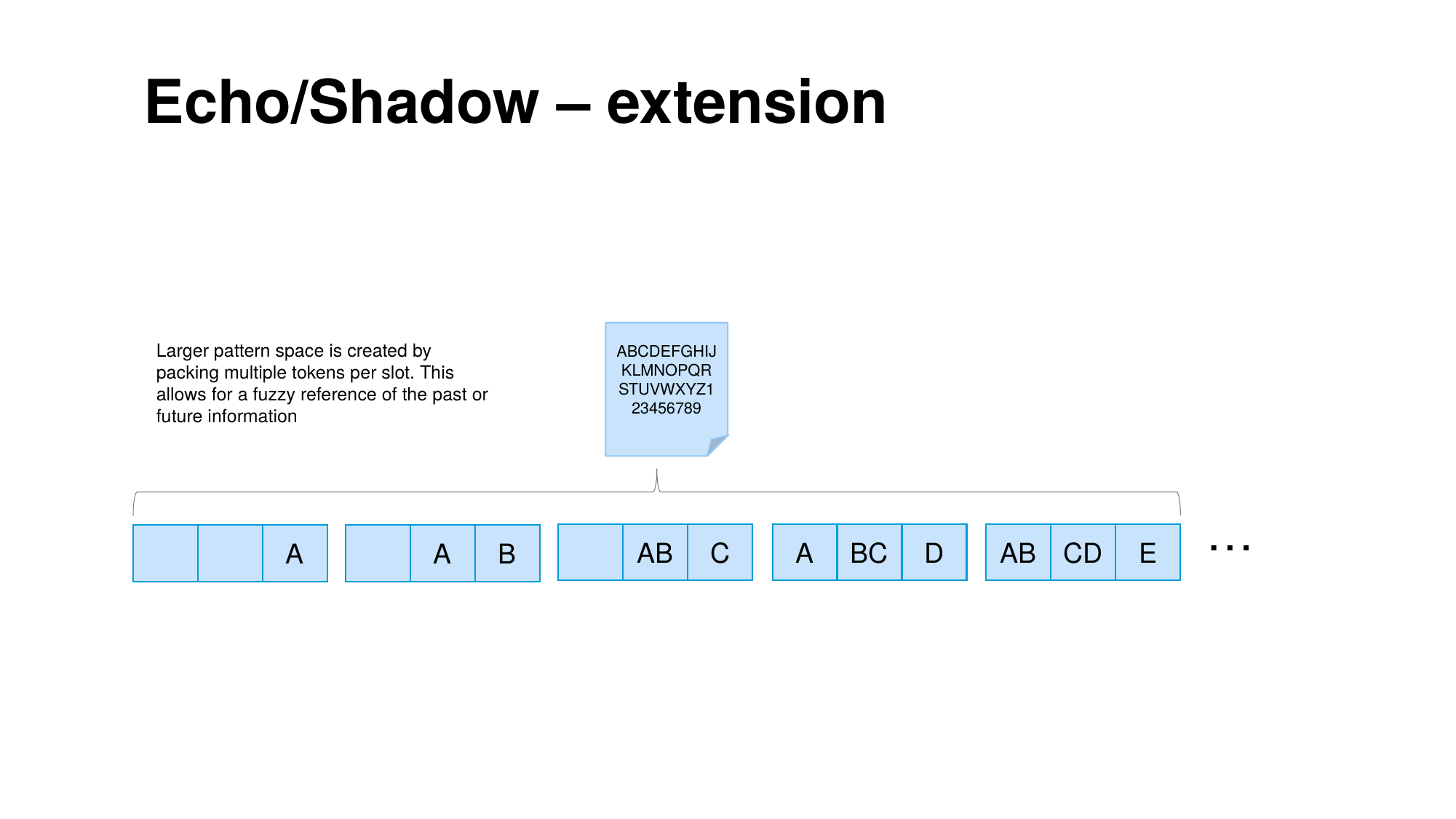

Echo/Shadow – extension

ABCDEFGHIJKLMNOPQRSTUVWXYZ123456789
Larger pattern space is created by packing multiple tokens per slot. This allows for a fuzzy reference of the past or future information
…

AB
C
A
BC
D
AB
CD
E

A

A
B